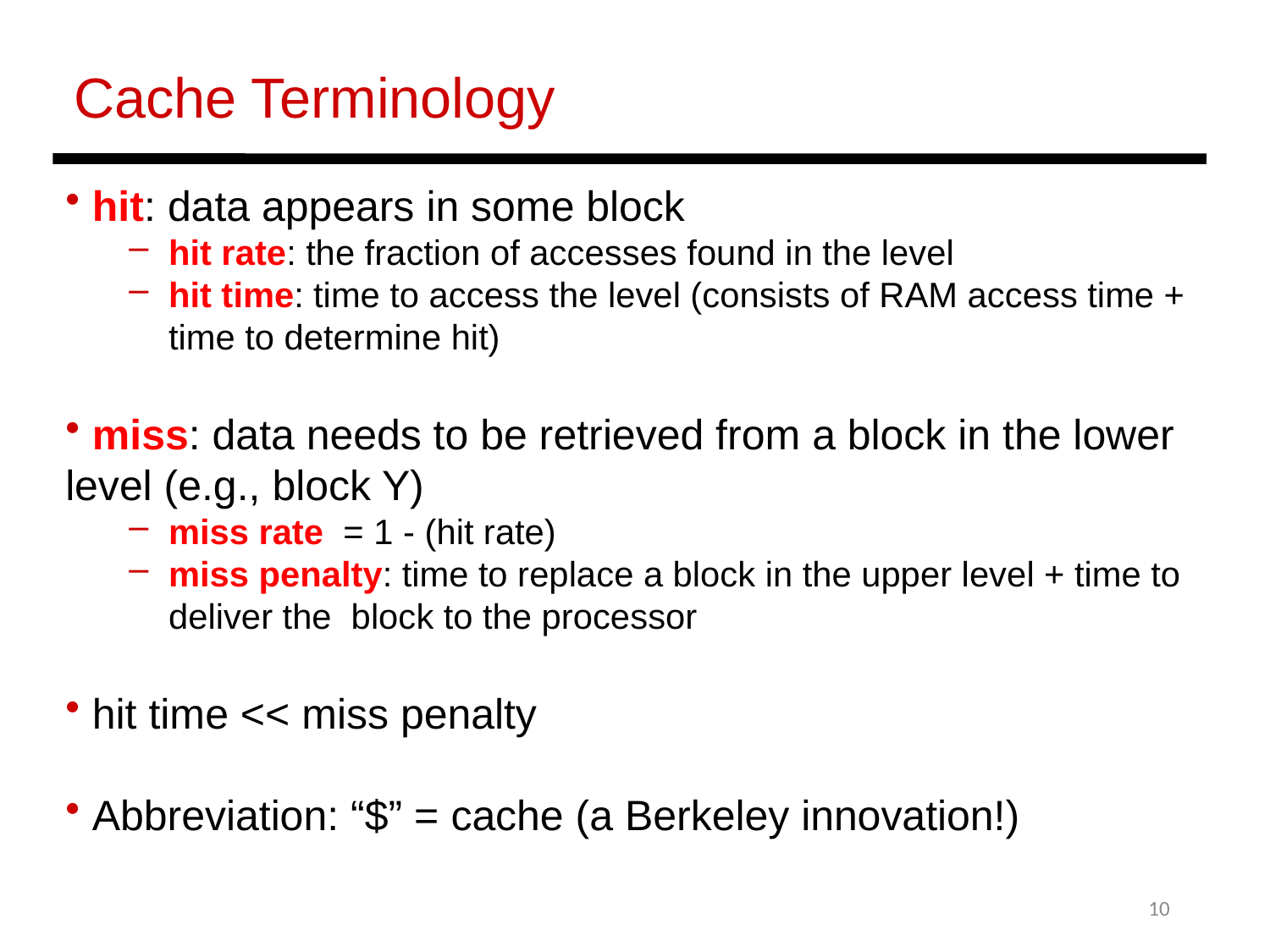

Cache Terminology

 hit: data appears in some block
hit rate: the fraction of accesses found in the level
hit time: time to access the level (consists of RAM access time + time to determine hit)

 miss: data needs to be retrieved from a block in the lower level (e.g., block Y)
miss rate  = 1 - (hit rate)
miss penalty: time to replace a block in the upper level + time to deliver the  block to the processor

 hit time << miss penalty

 Abbreviation: “$” = cache (a Berkeley innovation!)

10